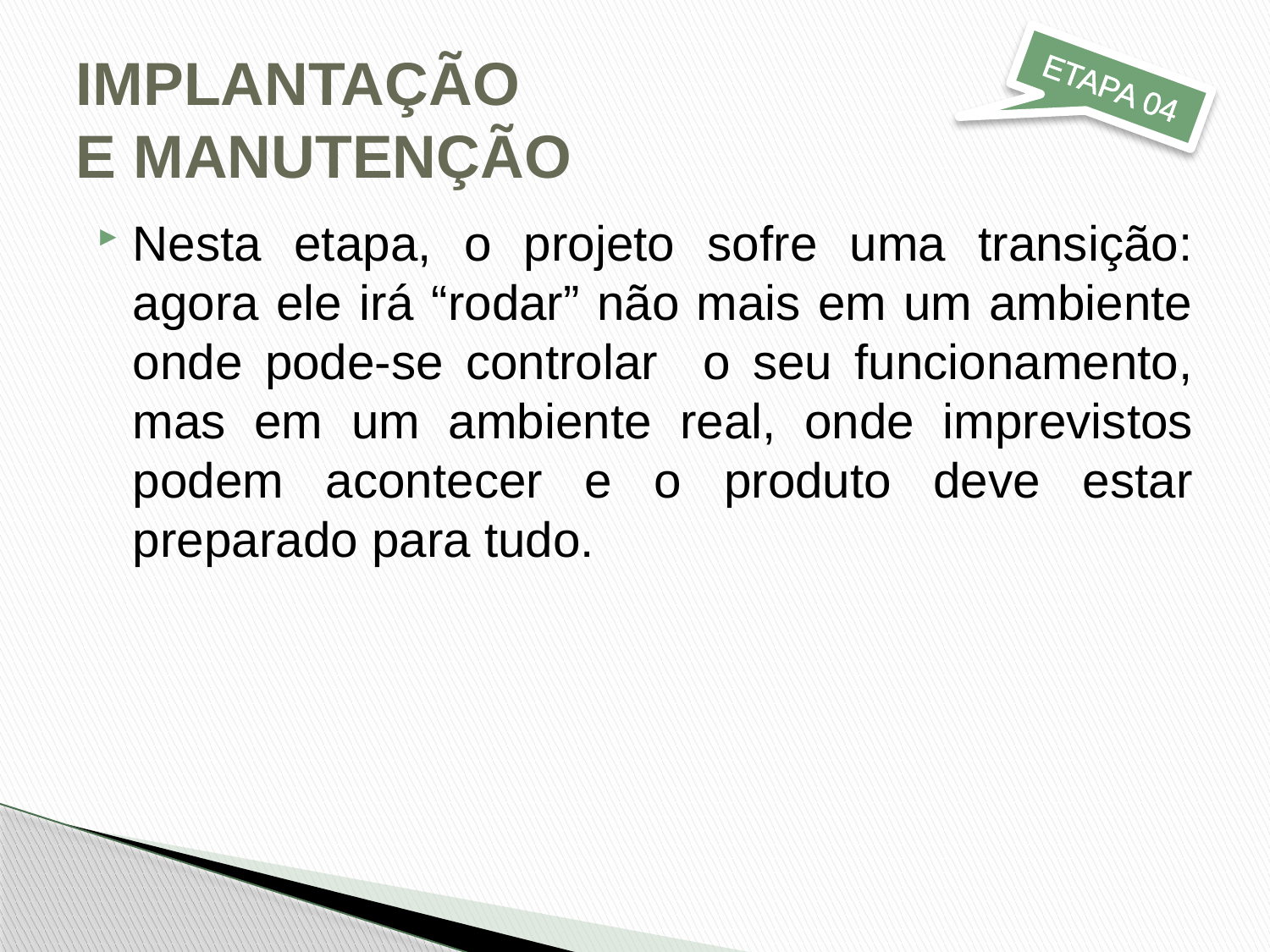

# IMPLANTAÇÃO E MANUTENÇÃO
ETAPA 04

Nesta etapa, o projeto sofre uma transição: agora ele irá “rodar” não mais em um ambiente onde pode-se controlar  o seu funcionamento, mas em um ambiente real, onde imprevistos podem acontecer e o produto deve estar preparado para tudo.